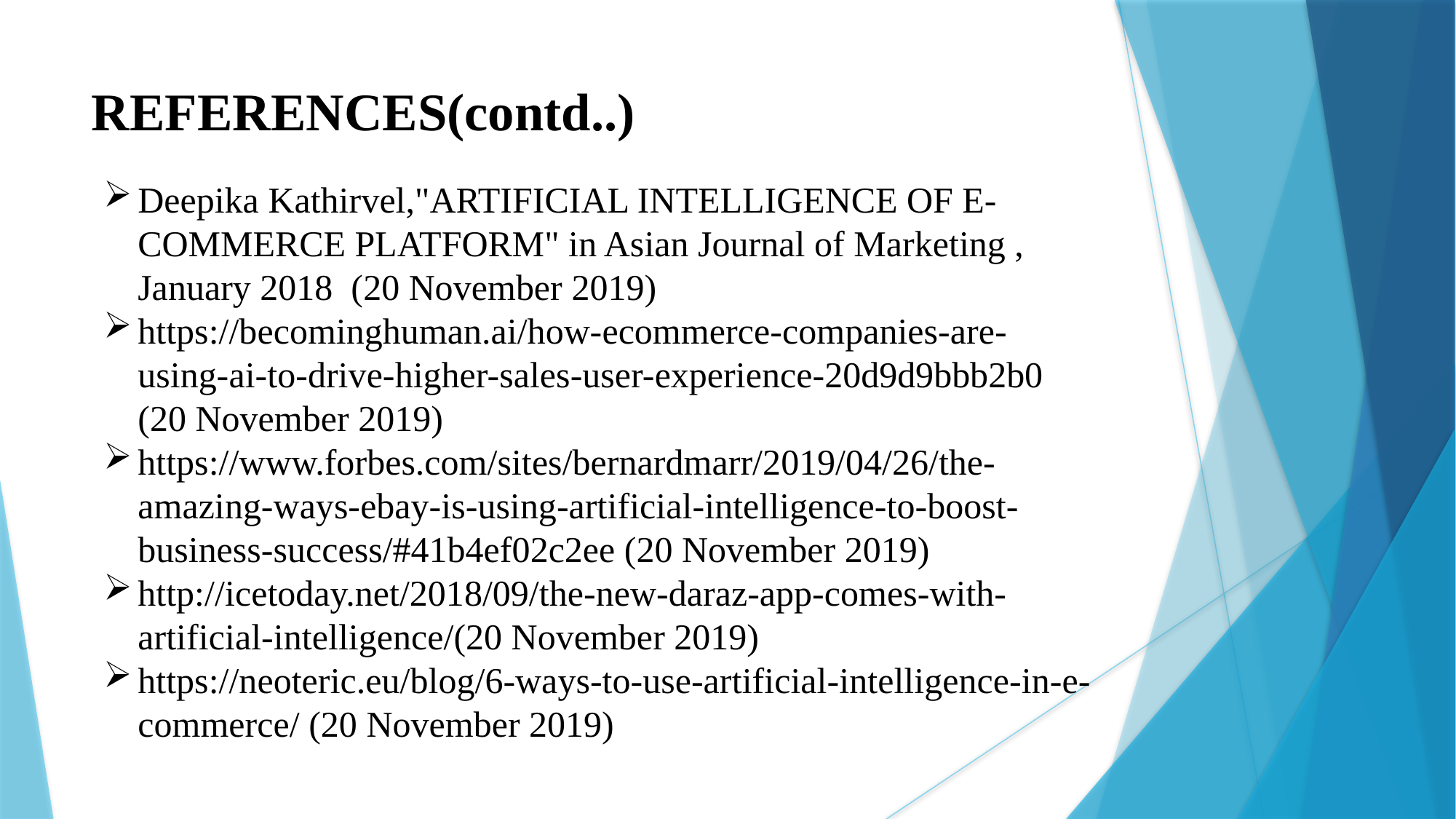

REFERENCES(contd..)
Deepika Kathirvel,"ARTIFICIAL INTELLIGENCE OF E-COMMERCE PLATFORM" in Asian Journal of Marketing , January 2018  (20 November 2019)
https://becominghuman.ai/how-ecommerce-companies-are-using-ai-to-drive-higher-sales-user-experience-20d9d9bbb2b0 (20 November 2019)
https://www.forbes.com/sites/bernardmarr/2019/04/26/the-amazing-ways-ebay-is-using-artificial-intelligence-to-boost-business-success/#41b4ef02c2ee (20 November 2019)
http://icetoday.net/2018/09/the-new-daraz-app-comes-with-artificial-intelligence/(20 November 2019)
https://neoteric.eu/blog/6-ways-to-use-artificial-intelligence-in-e-commerce/ (20 November 2019)